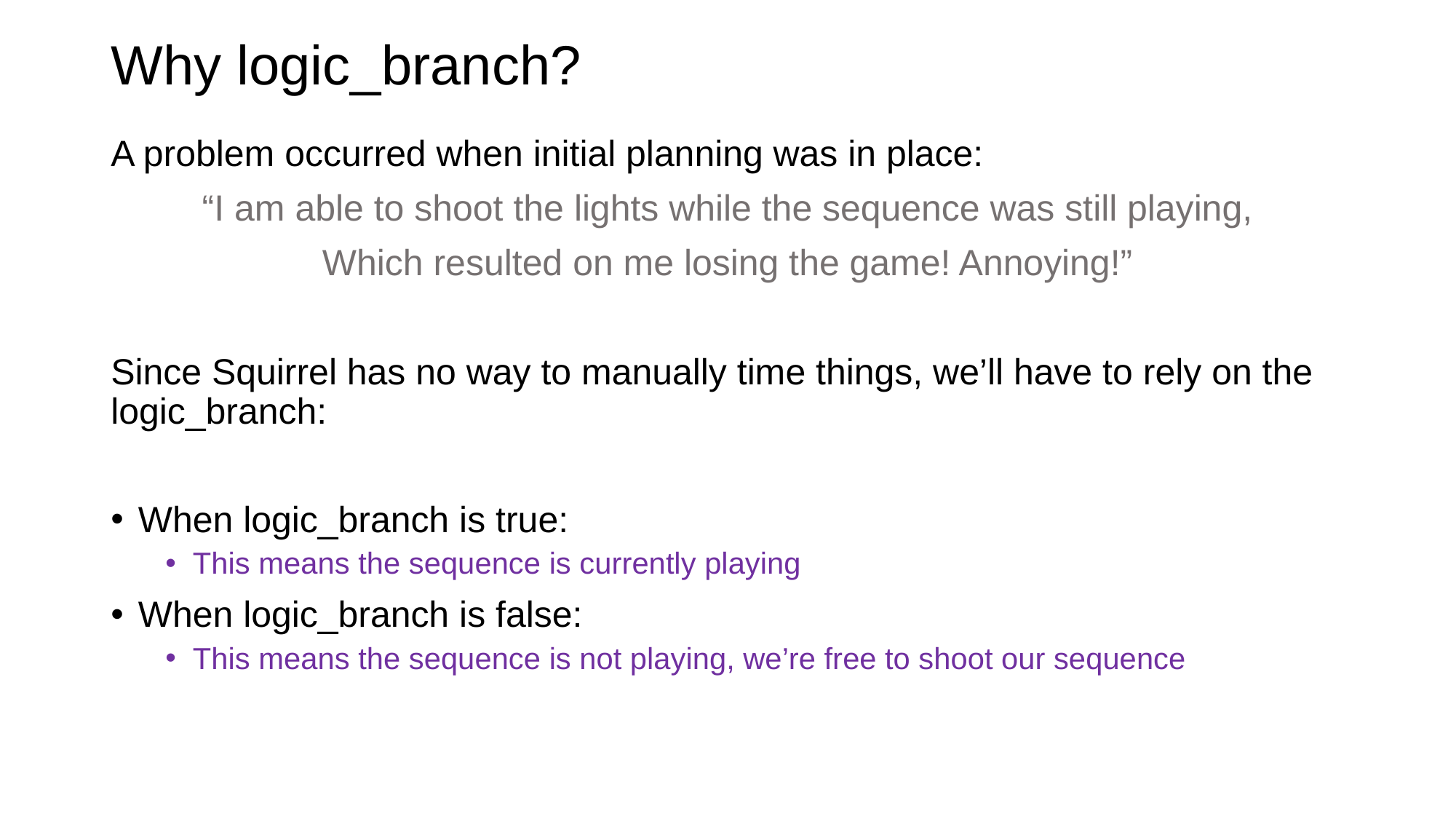

# Why logic_branch?
A problem occurred when initial planning was in place:
“I am able to shoot the lights while the sequence was still playing,
Which resulted on me losing the game! Annoying!”

Since Squirrel has no way to manually time things, we’ll have to rely on the logic_branch:

When logic_branch is true:
This means the sequence is currently playing
When logic_branch is false:
This means the sequence is not playing, we’re free to shoot our sequence